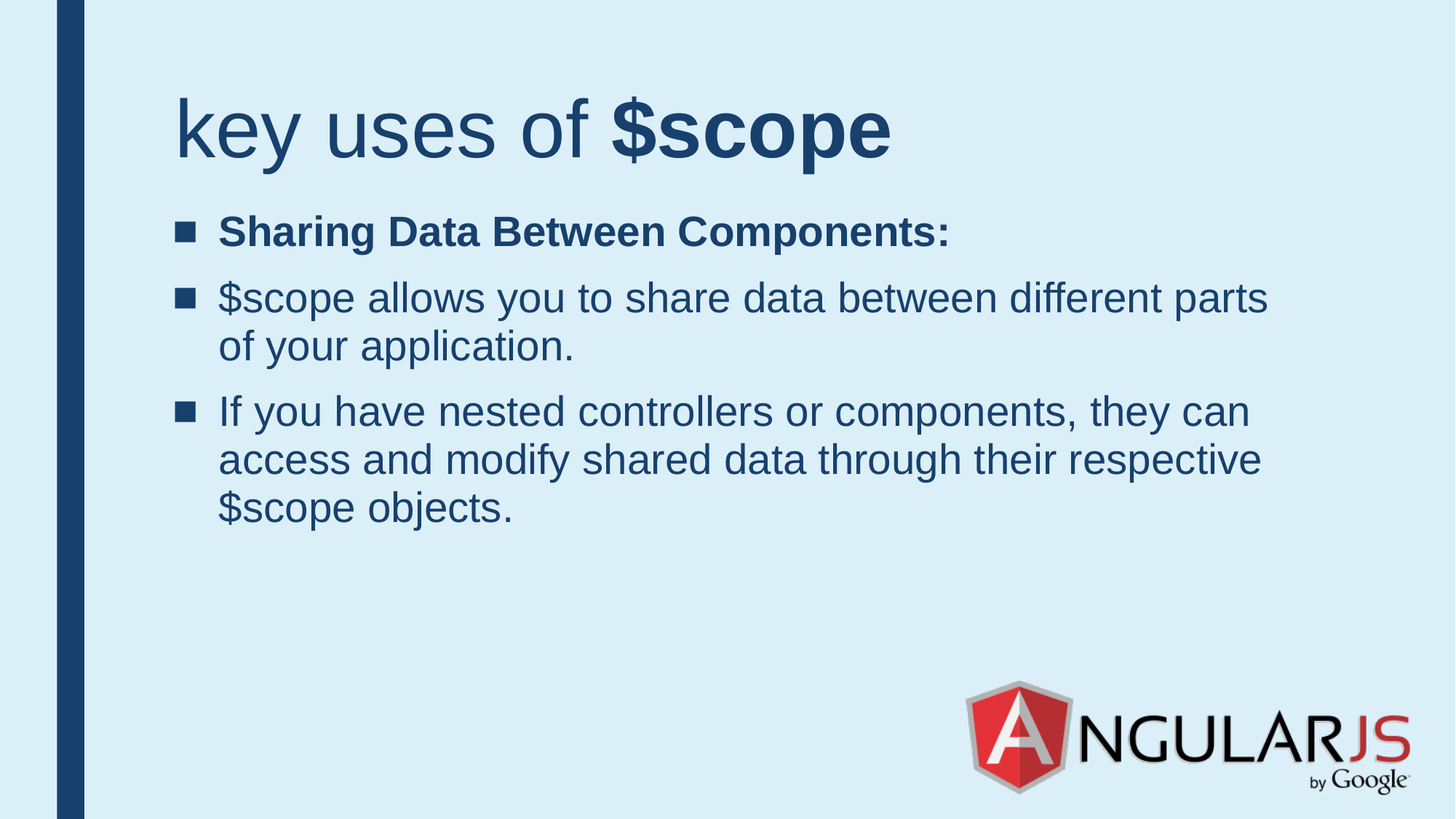

# key uses of $scope
Sharing Data Between Components:
$scope allows you to share data between different parts of your application.
If you have nested controllers or components, they can access and modify shared data through their respective $scope objects.